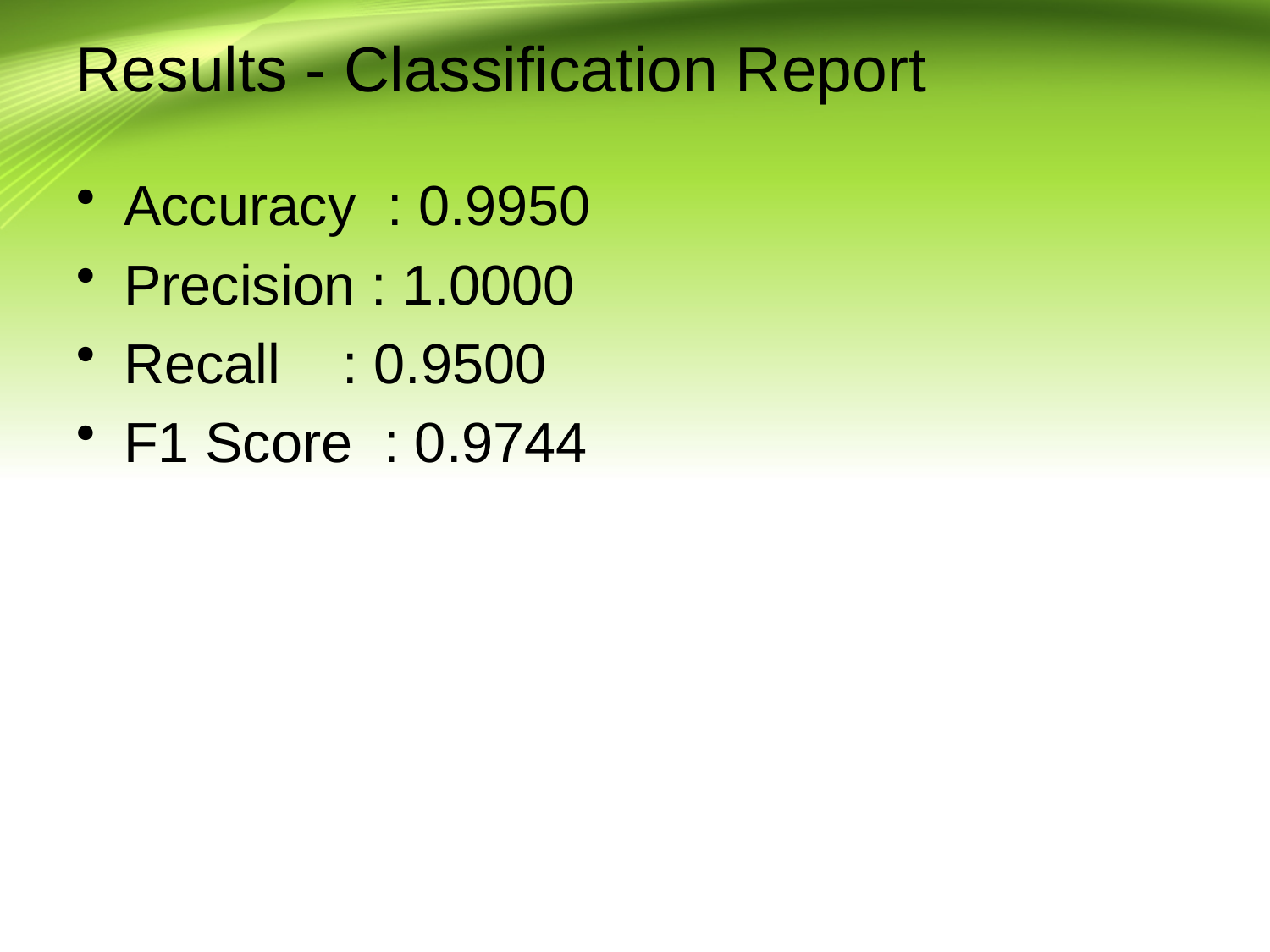

# Results - Classification Report
Accuracy  : 0.9950
Precision : 1.0000
Recall    : 0.9500
F1 Score  : 0.9744